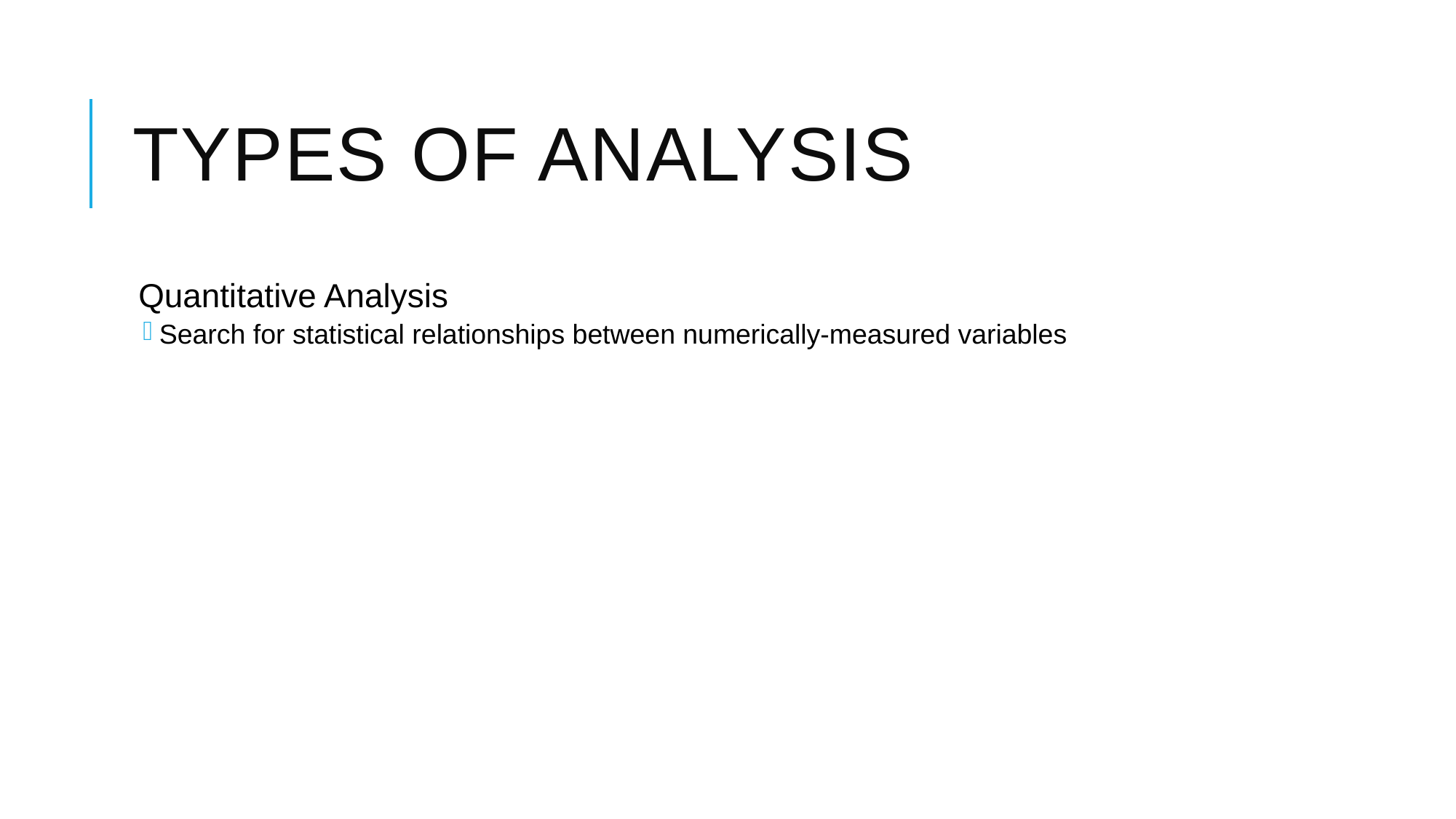

# Types of Analysis
Quantitative Analysis
Search for statistical relationships between numerically-measured variables